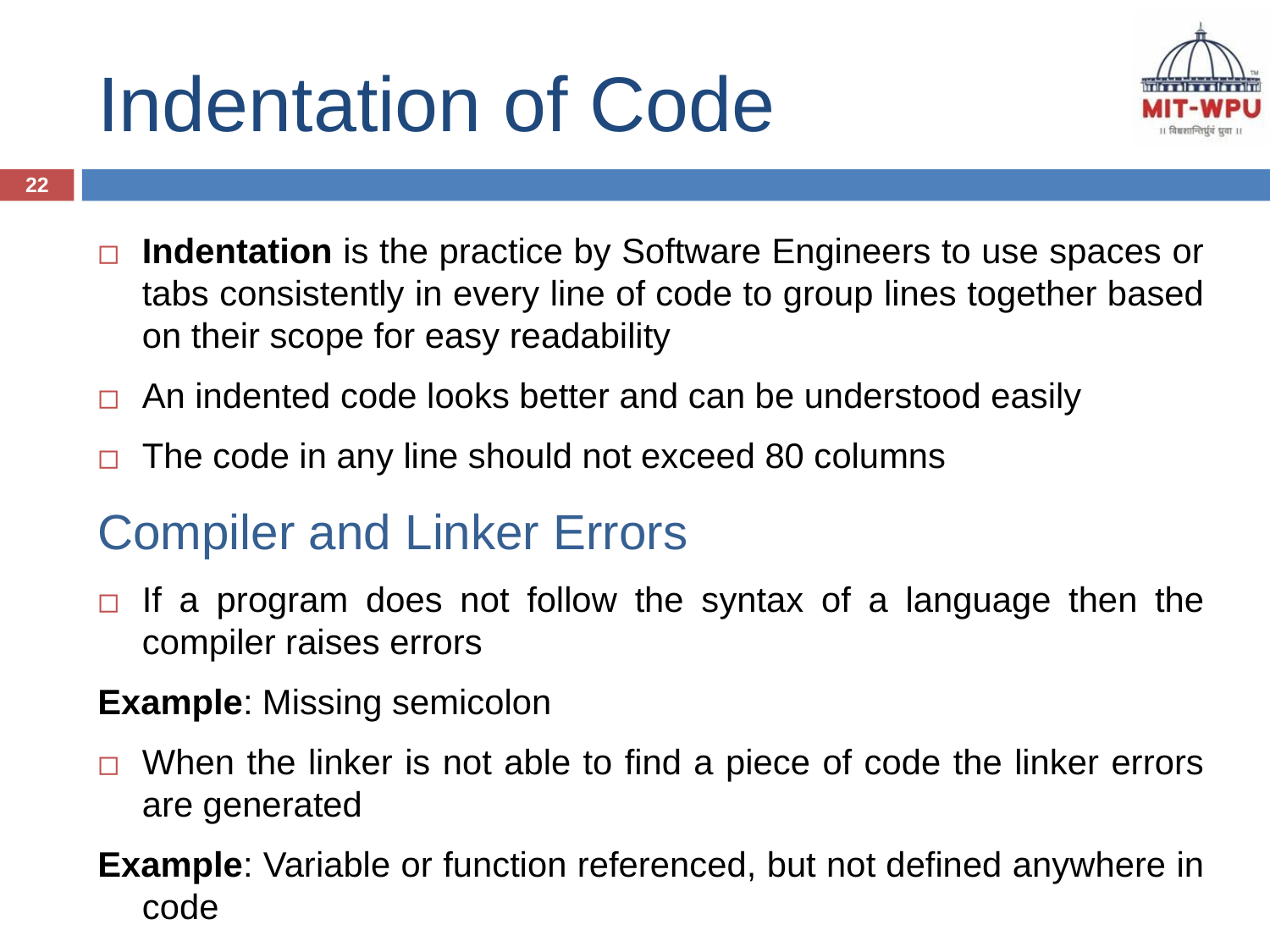

# Indentation of Code
22
Indentation is the practice by Software Engineers to use spaces or tabs consistently in every line of code to group lines together based on their scope for easy readability
An indented code looks better and can be understood easily
The code in any line should not exceed 80 columns
Compiler and Linker Errors
If a program does not follow the syntax of a language then the compiler raises errors
Example: Missing semicolon
When the linker is not able to find a piece of code the linker errors are generated
Example: Variable or function referenced, but not defined anywhere in code